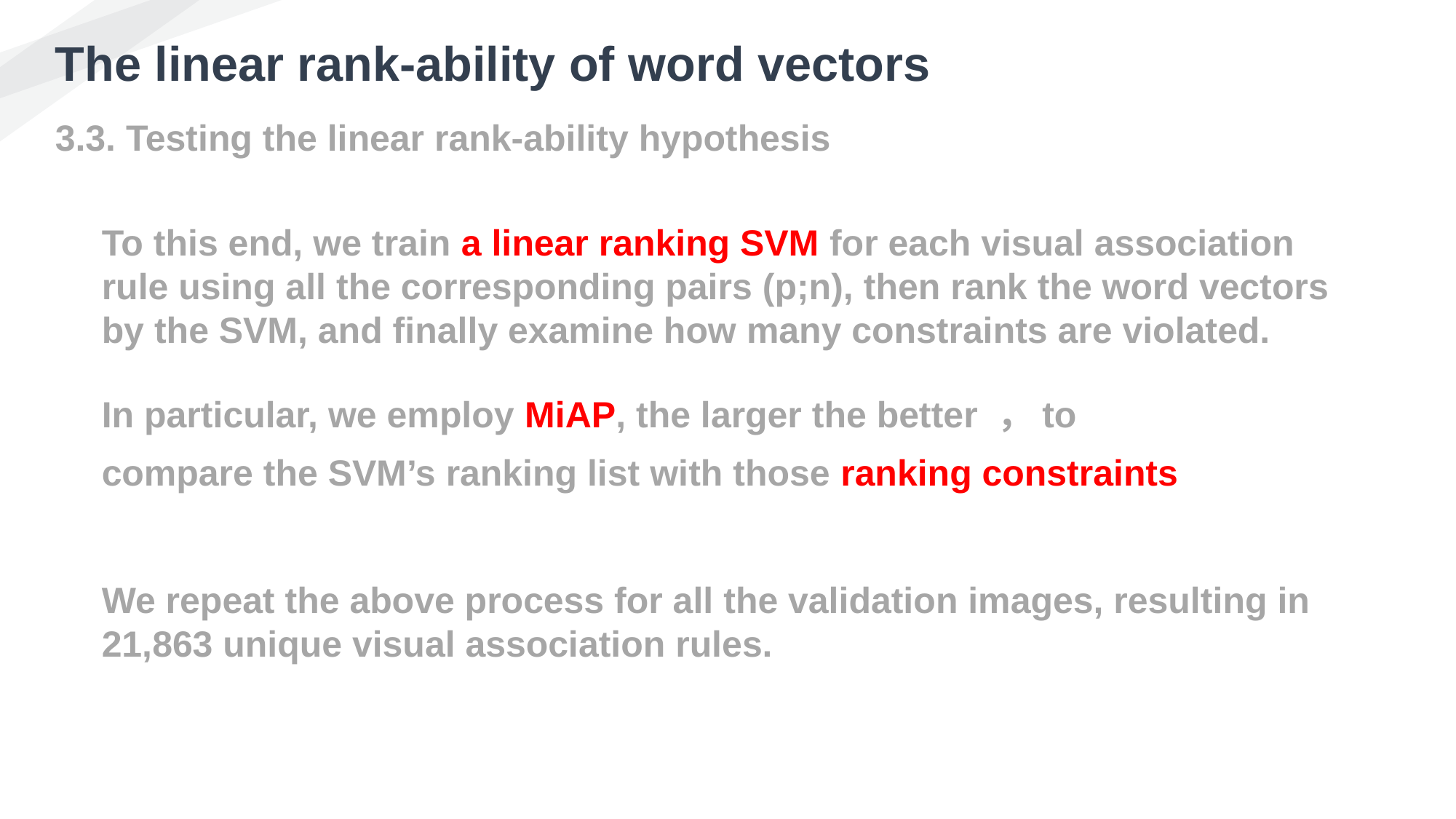

The linear rank-ability of word vectors
3.3. Testing the linear rank-ability hypothesis
To this end, we train a linear ranking SVM for each visual association rule using all the corresponding pairs (p;n), then rank the word vectors by the SVM, and finally examine how many constraints are violated.
In particular, we employ MiAP, the larger the better ，to
compare the SVM’s ranking list with those ranking constraints
We repeat the above process for all the validation images, resulting in 21,863 unique visual association rules.